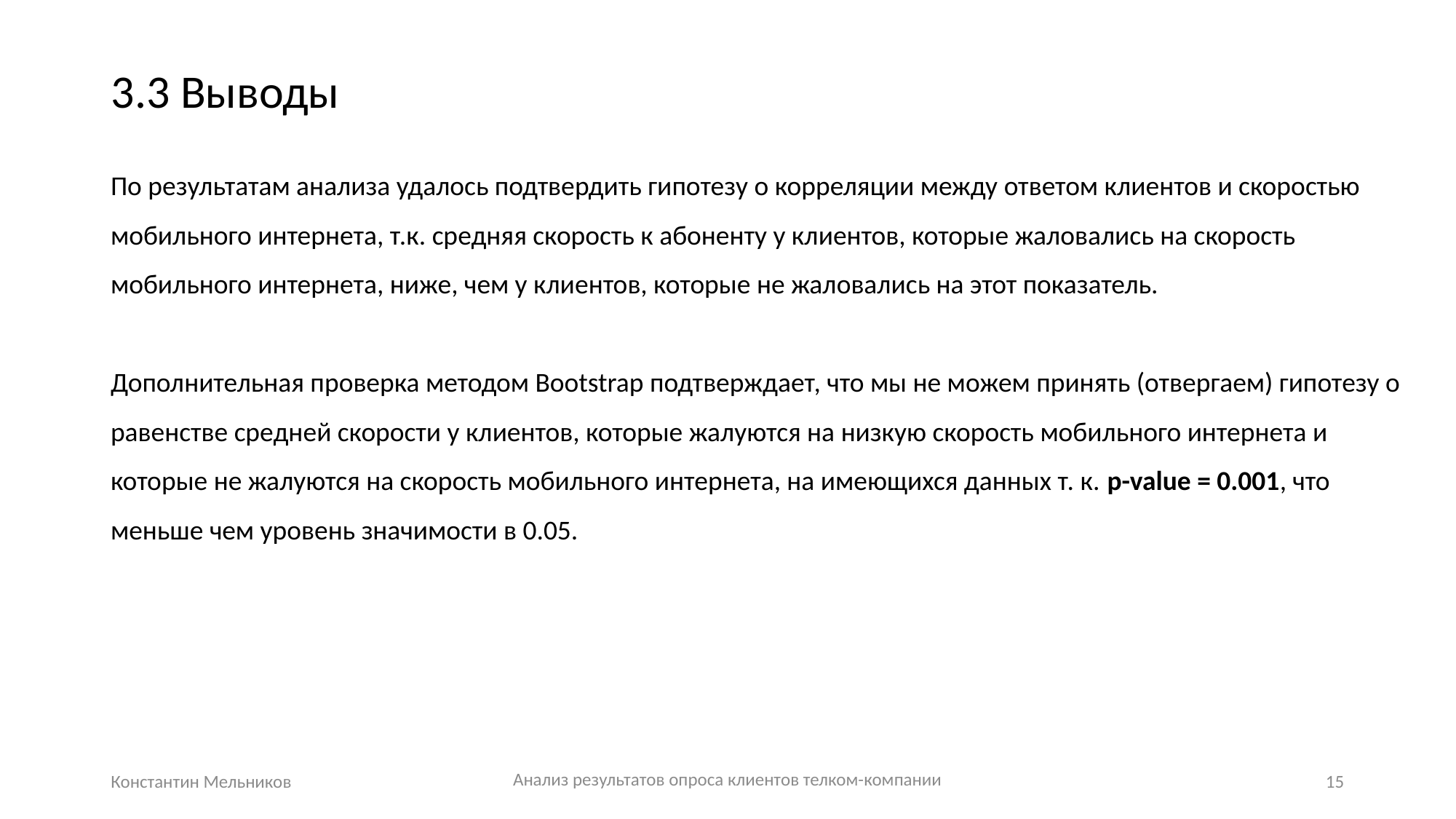

# 3.3 Выводы
По результатам анализа удалось подтвердить гипотезу о корреляции между ответом клиентов и скоростью мобильного интернета, т.к. средняя скорость к абоненту у клиентов, которые жаловались на скорость мобильного интернета, ниже, чем у клиентов, которые не жаловались на этот показатель.

Дополнительная проверка методом Bootstrap подтверждает, что мы не можем принять (отвергаем) гипотезу о равенстве средней скорости у клиентов, которые жалуются на низкую скорость мобильного интернета и которые не жалуются на скорость мобильного интернета, на имеющихся данных т. к. p-value = 0.001, что меньше чем уровень значимости в 0.05.
Анализ результатов опроса клиентов телком-компании
Константин Мельников
15